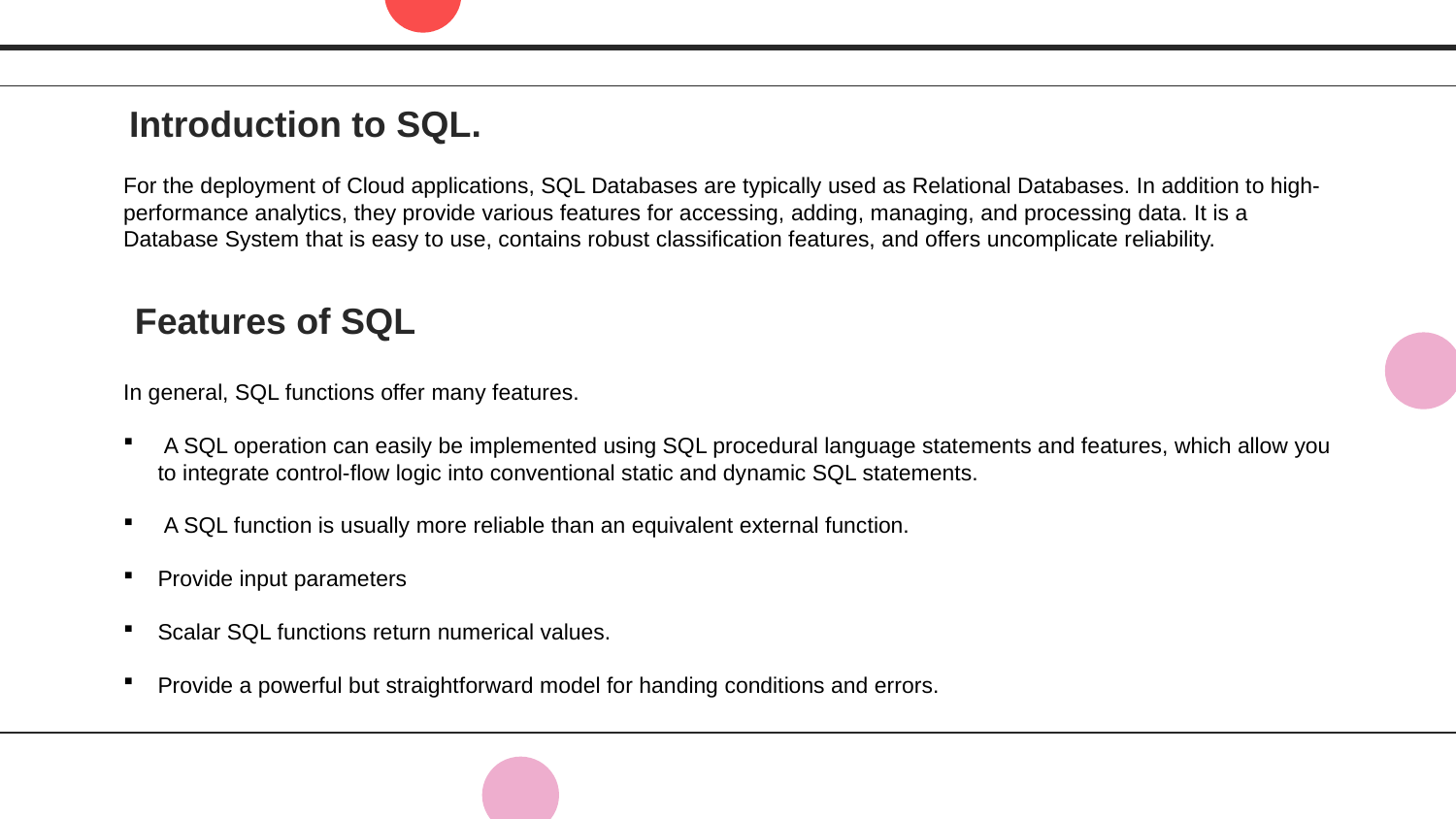

# Introduction to SQL.
For the deployment of Cloud applications, SQL Databases are typically used as Relational Databases. In addition to high-performance analytics, they provide various features for accessing, adding, managing, and processing data. It is a Database System that is easy to use, contains robust classification features, and offers uncomplicate reliability.
Features of SQL
In general, SQL functions offer many features.

 A SQL operation can easily be implemented using SQL procedural language statements and features, which allow you to integrate control-flow logic into conventional static and dynamic SQL statements.

 A SQL function is usually more reliable than an equivalent external function.

Provide input parameters

Scalar SQL functions return numerical values.

Provide a powerful but straightforward model for handing conditions and errors.